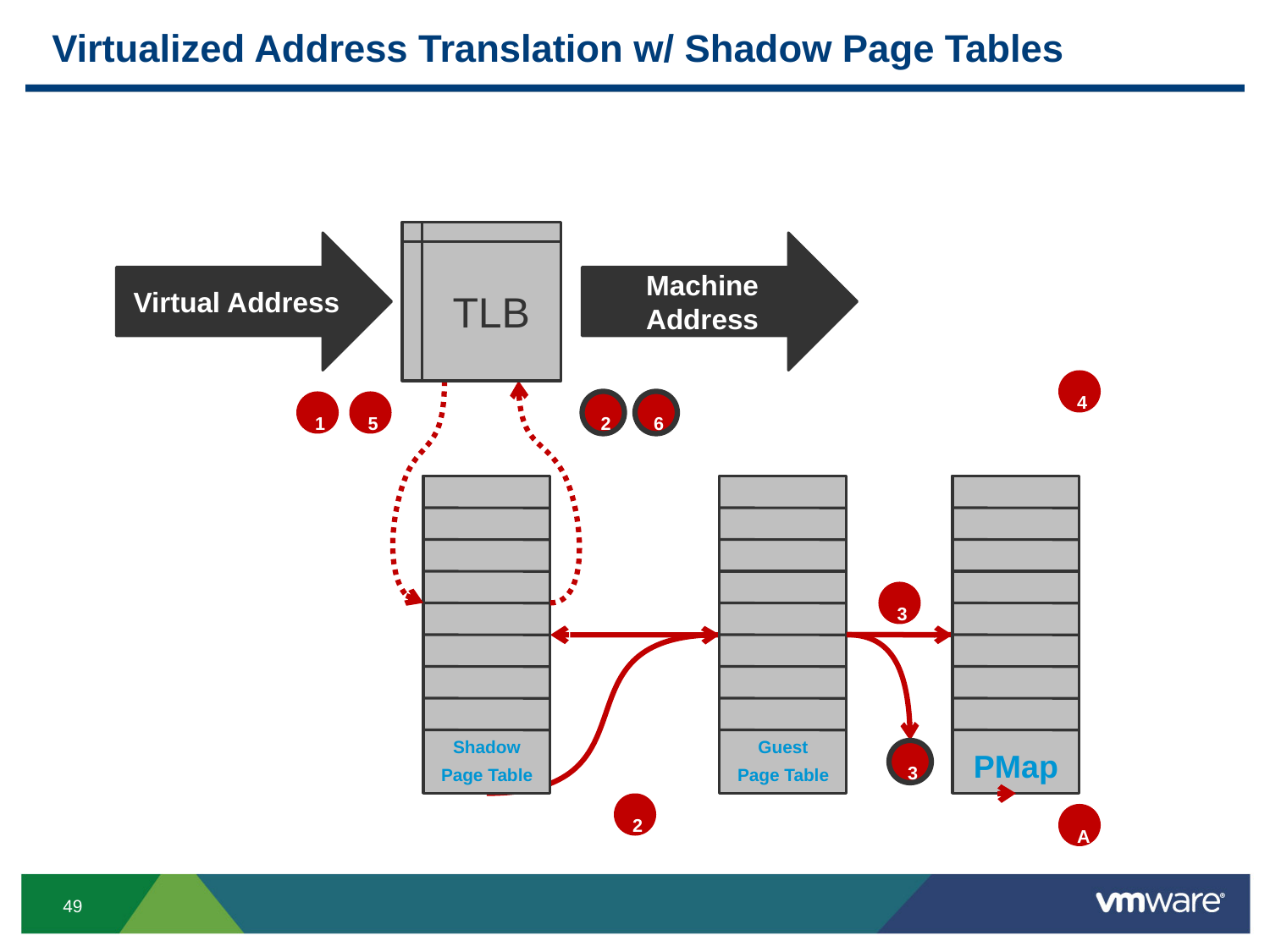

# Virtualized Address Translation w/ Shadow Page Tables
TLB

Virtual Address
Machine Address
4
1
5
2
6

Shadow
Page Table

Guest
Page Table

PMap
3
3
2

A